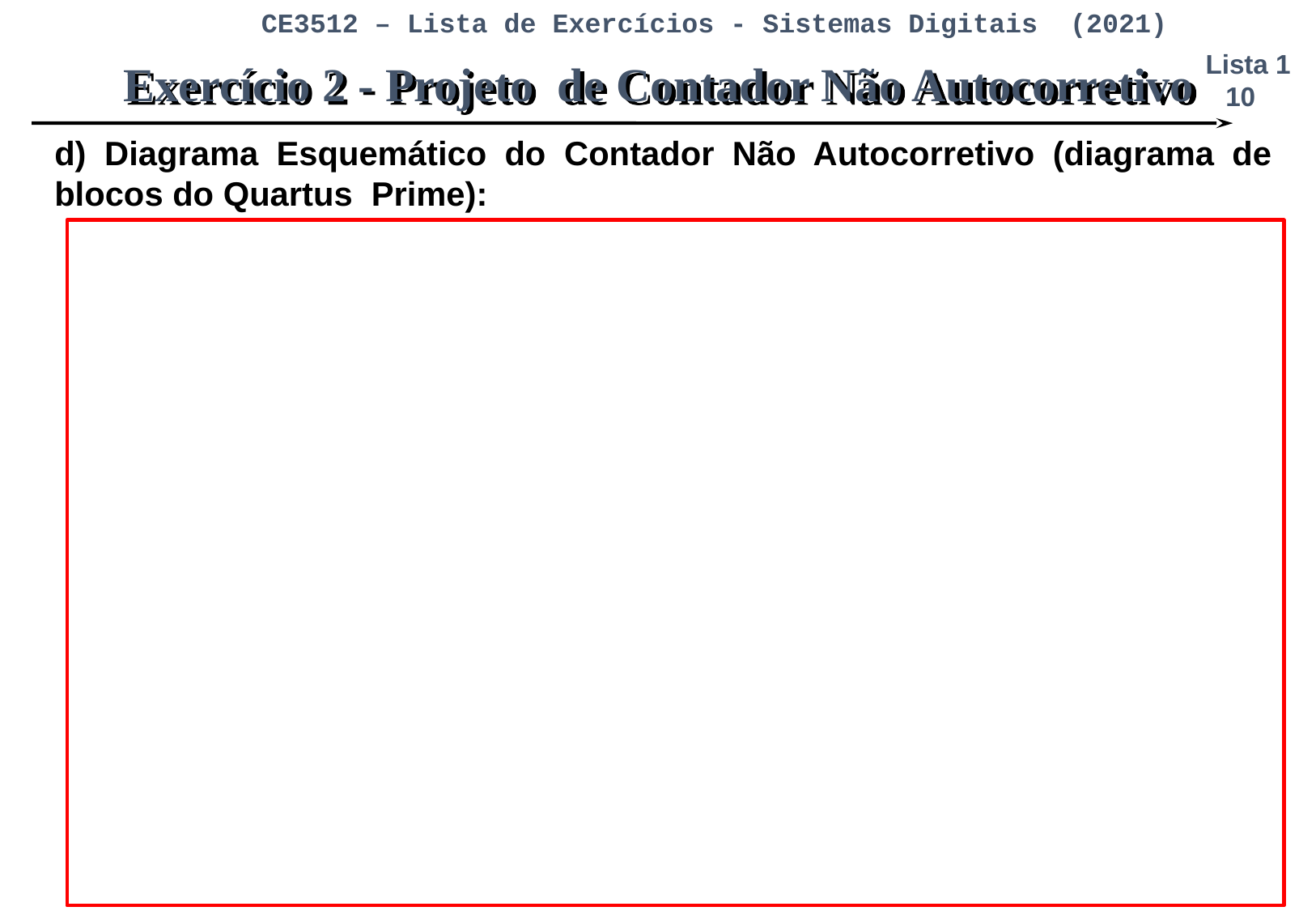

Exercício 2 - Projeto  de Contador Não Autocorretivo
d) Diagrama Esquemático do Contador Não Autocorretivo (diagrama de blocos do Quartus  Prime):